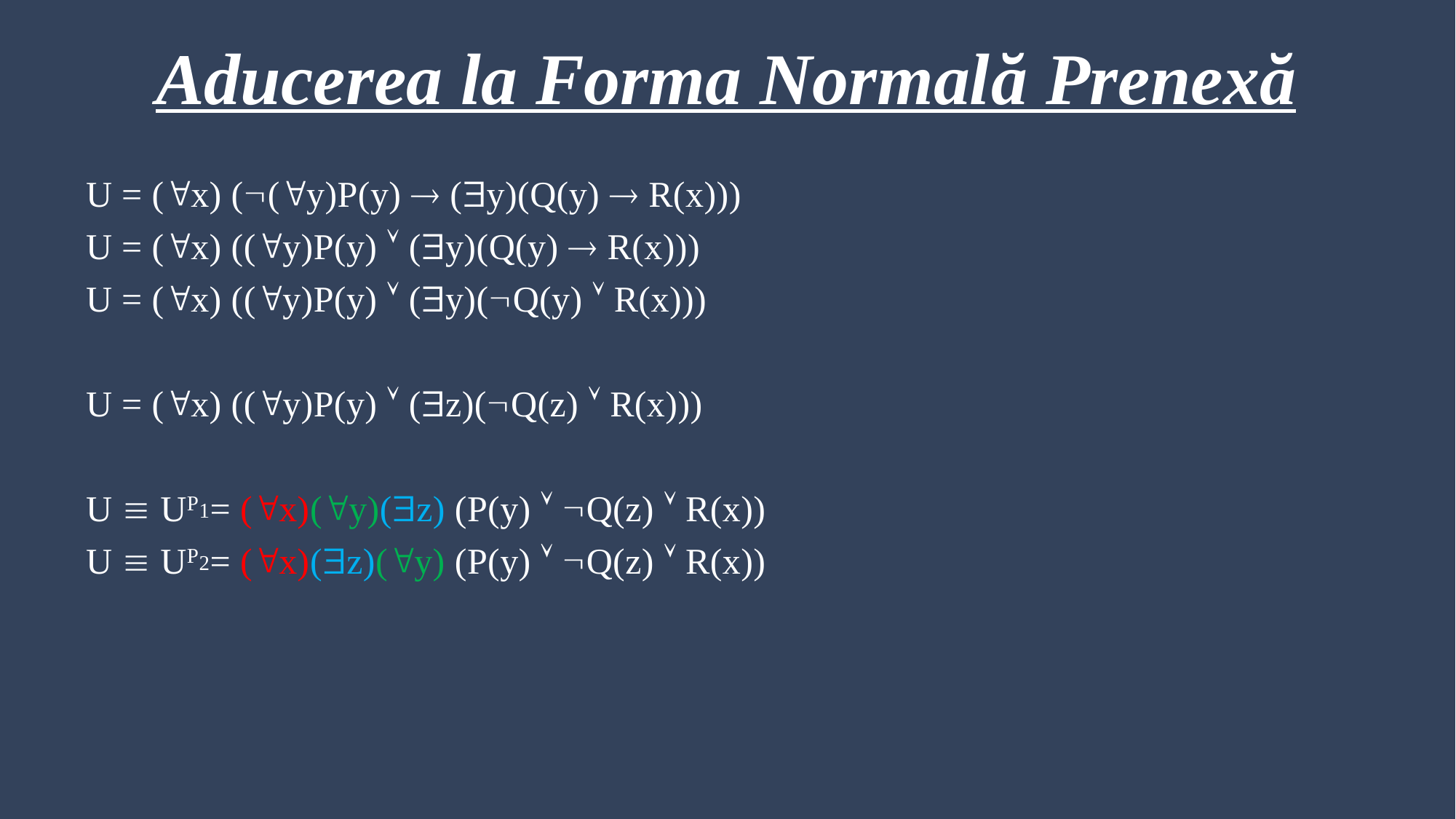

# Aducerea la Forma Normală Prenexă
U = (∀x) (¬(∀y)P(y) → (∃y)(Q(y) → R(x)))
U = (∀x) ((∀y)P(y) ∨ (∃y)(Q(y) → R(x)))
U = (∀x) ((∀y)P(y) ∨ (∃y)(¬Q(y) ∨ R(x)))

U = (∀x) ((∀y)P(y) ∨ (∃z)(¬Q(z) ∨ R(x)))

U ≡ UP1= (∀x)(∀y)(∃z) (P(y) ∨ ¬Q(z) ∨ R(x))
U ≡ UP2= (∀x)(∃z)(∀y) (P(y) ∨ ¬Q(z) ∨ R(x))